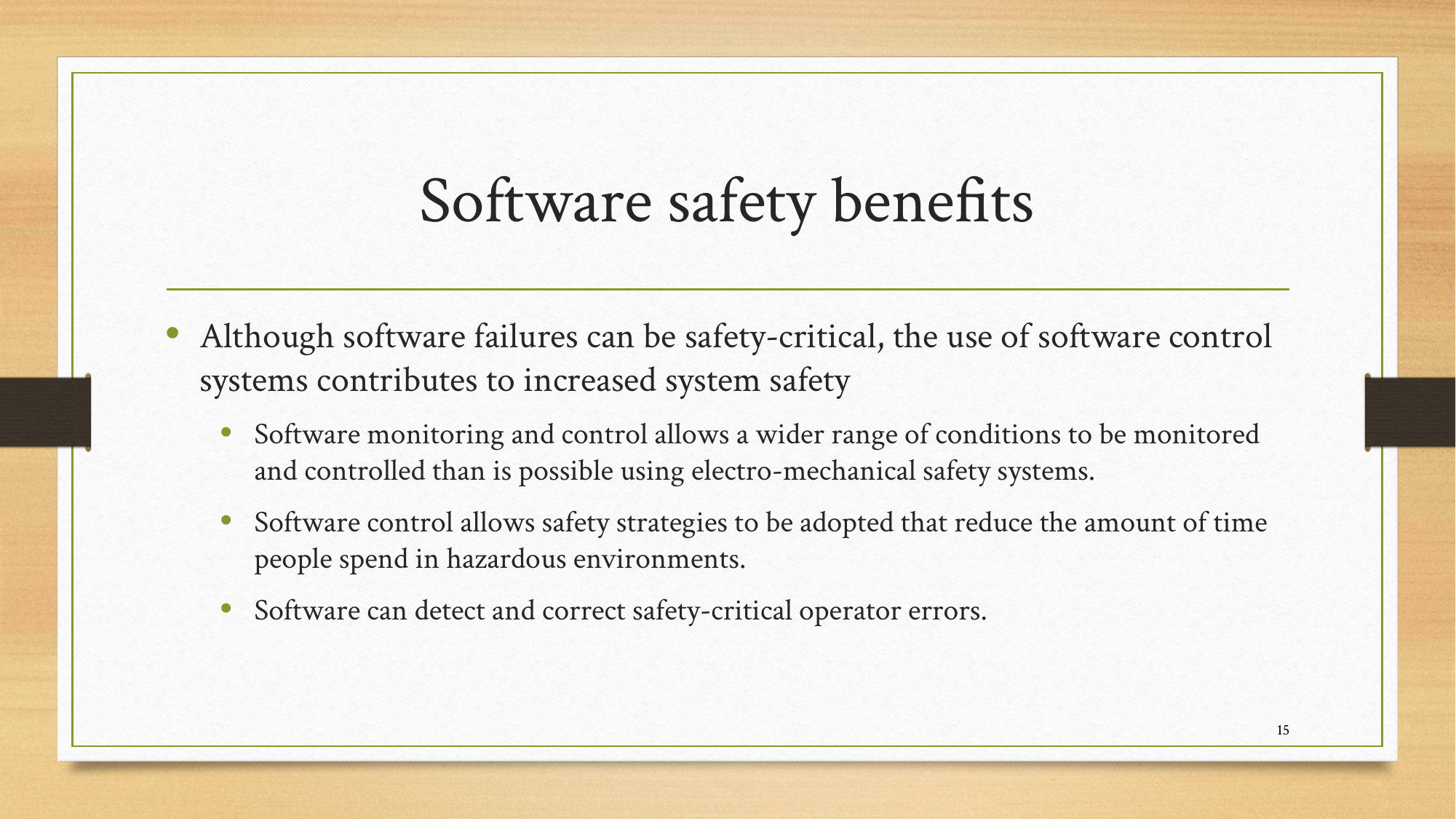

# Software safety benefits
Although software failures can be safety-critical, the use of software control systems contributes to increased system safety
Software monitoring and control allows a wider range of conditions to be monitored and controlled than is possible using electro-mechanical safety systems.
Software control allows safety strategies to be adopted that reduce the amount of time people spend in hazardous environments.
Software can detect and correct safety-critical operator errors.
15